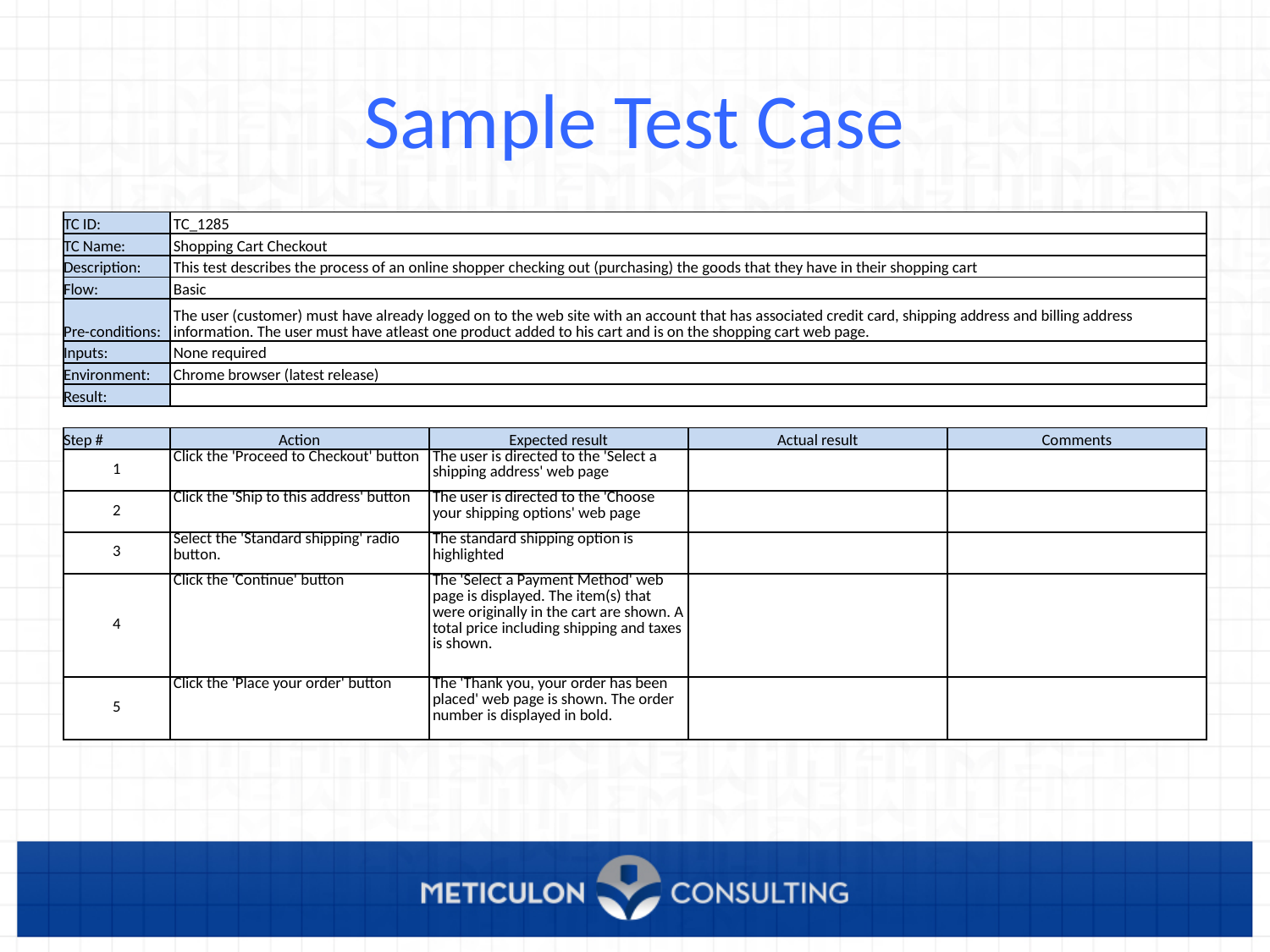

# Sample Test Case
| TC ID: | TC\_1285 |  |  |  |
| --- | --- | --- | --- | --- |
| TC Name: | Shopping Cart Checkout |  |  |  |
| Description: | This test describes the process of an online shopper checking out (purchasing) the goods that they have in their shopping cart |  |  |  |
| Flow: | Basic |  |  |  |
| Pre-conditions: | The user (customer) must have already logged on to the web site with an account that has associated credit card, shipping address and billing address information. The user must have atleast one product added to his cart and is on the shopping cart web page. |  |  |  |
| Inputs: | None required |  |  |  |
| Environment: | Chrome browser (latest release) |  |  |  |
| Result: |  |  |  |  |
|  |  |  |  |  |
| Step # | Action | Expected result | Actual result | Comments |
| 1 | Click the 'Proceed to Checkout' button | The user is directed to the 'Select a shipping address' web page |  |  |
| 2 | Click the 'Ship to this address' button | The user is directed to the 'Choose your shipping options' web page |  |  |
| 3 | Select the 'Standard shipping' radio button. | The standard shipping option is highlighted |  |  |
| 4 | Click the 'Continue' button | The 'Select a Payment Method' web page is displayed. The item(s) that were originally in the cart are shown. A total price including shipping and taxes is shown. |  |  |
| 5 | Click the 'Place your order' button | The 'Thank you, your order has been placed' web page is shown. The order number is displayed in bold. |  |  |